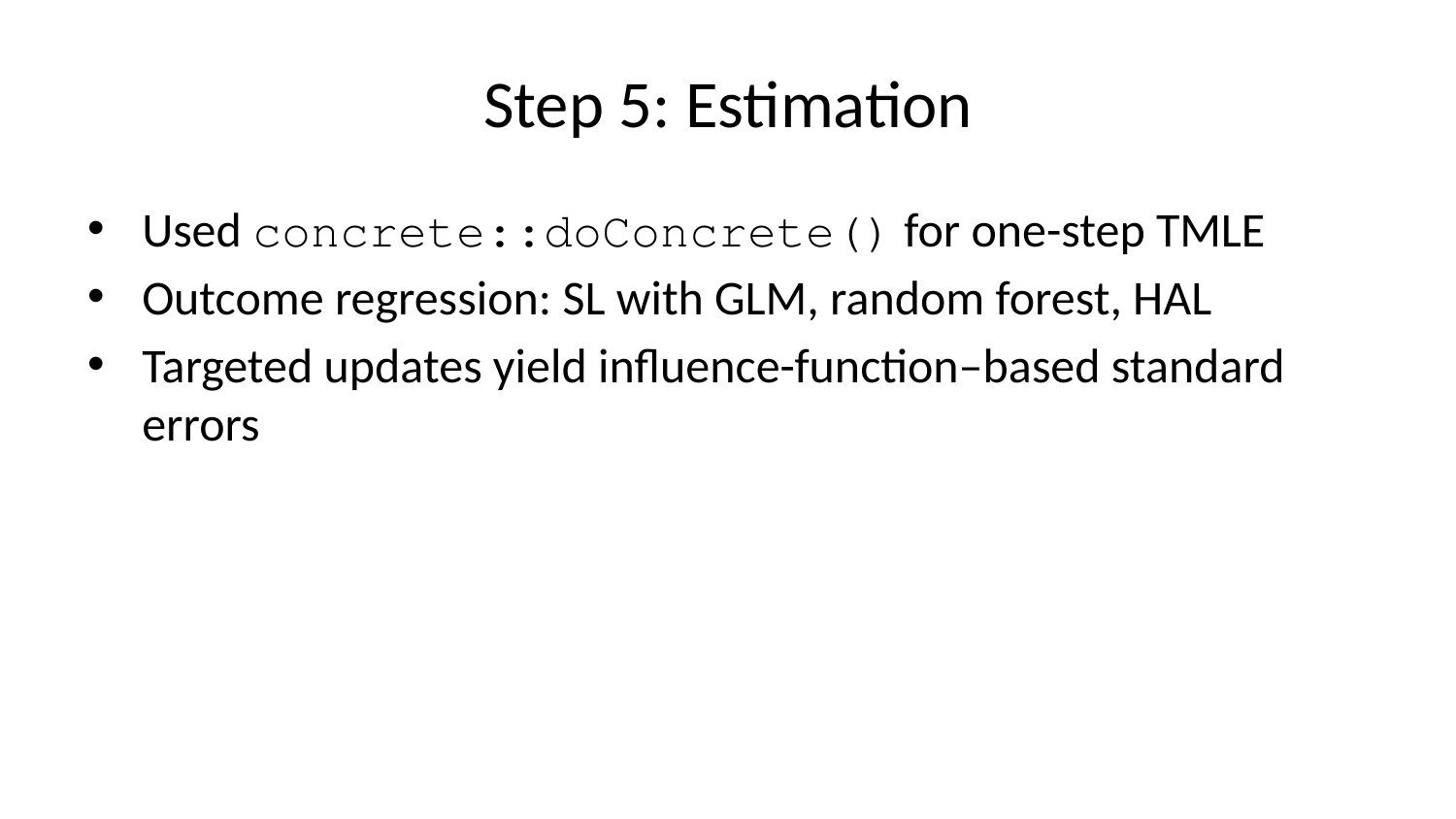

# Step 5: Estimation
Used concrete::doConcrete() for one-step TMLE
Outcome regression: SL with GLM, random forest, HAL
Targeted updates yield influence-function–based standard errors